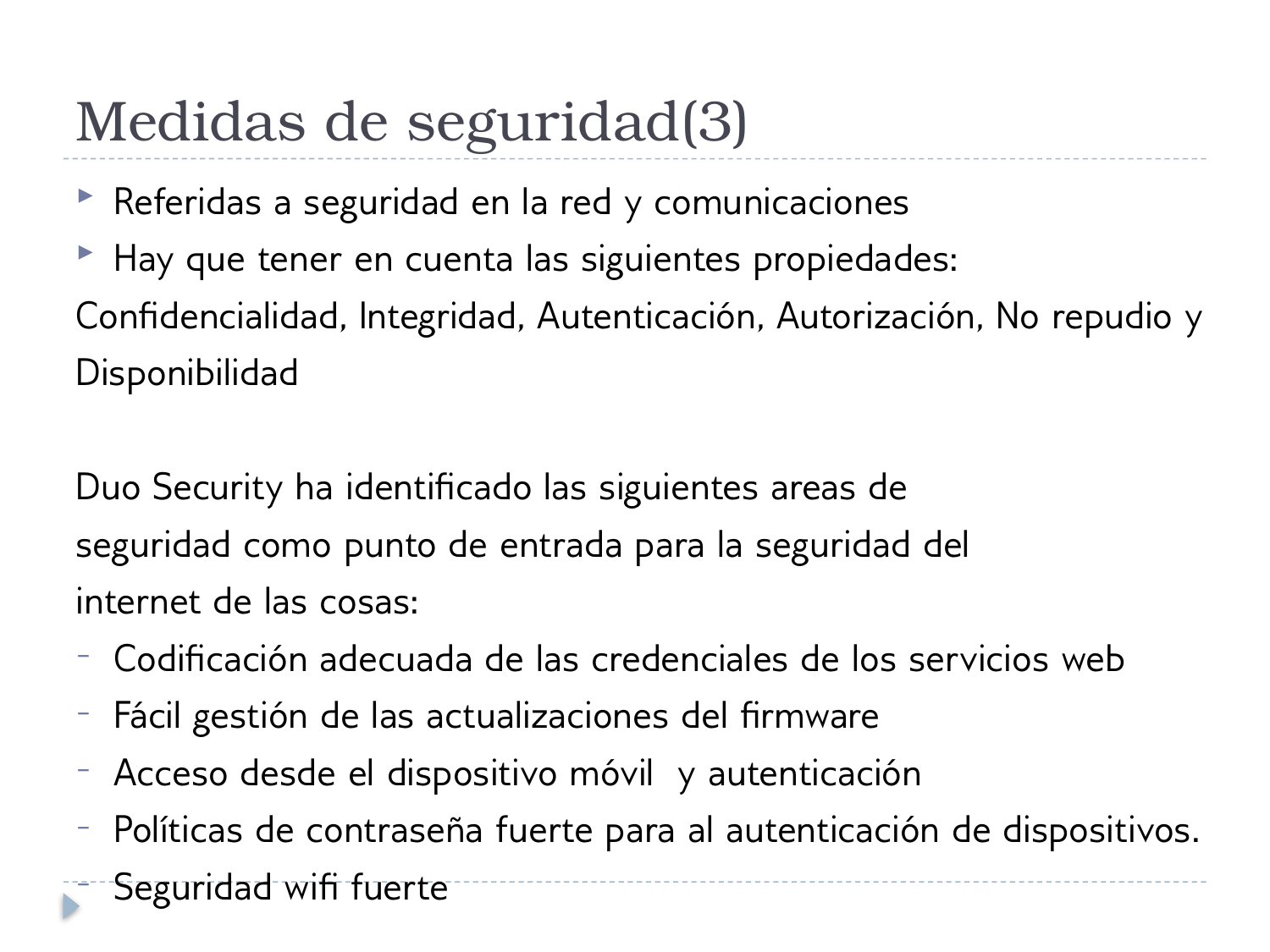

# Medidas de seguridad(3)
Referidas a seguridad en la red y comunicaciones
Hay que tener en cuenta las siguientes propiedades:
Confidencialidad, Integridad, Autenticación, Autorización, No repudio y
Disponibilidad

Duo Security ha identificado las siguientes areas de
seguridad como punto de entrada para la seguridad del
internet de las cosas:
Codificación adecuada de las credenciales de los servicios web
Fácil gestión de las actualizaciones del firmware
Acceso desde el dispositivo móvil  y autenticación
Políticas de contraseña fuerte para al autenticación de dispositivos.
Seguridad wifi fuerte